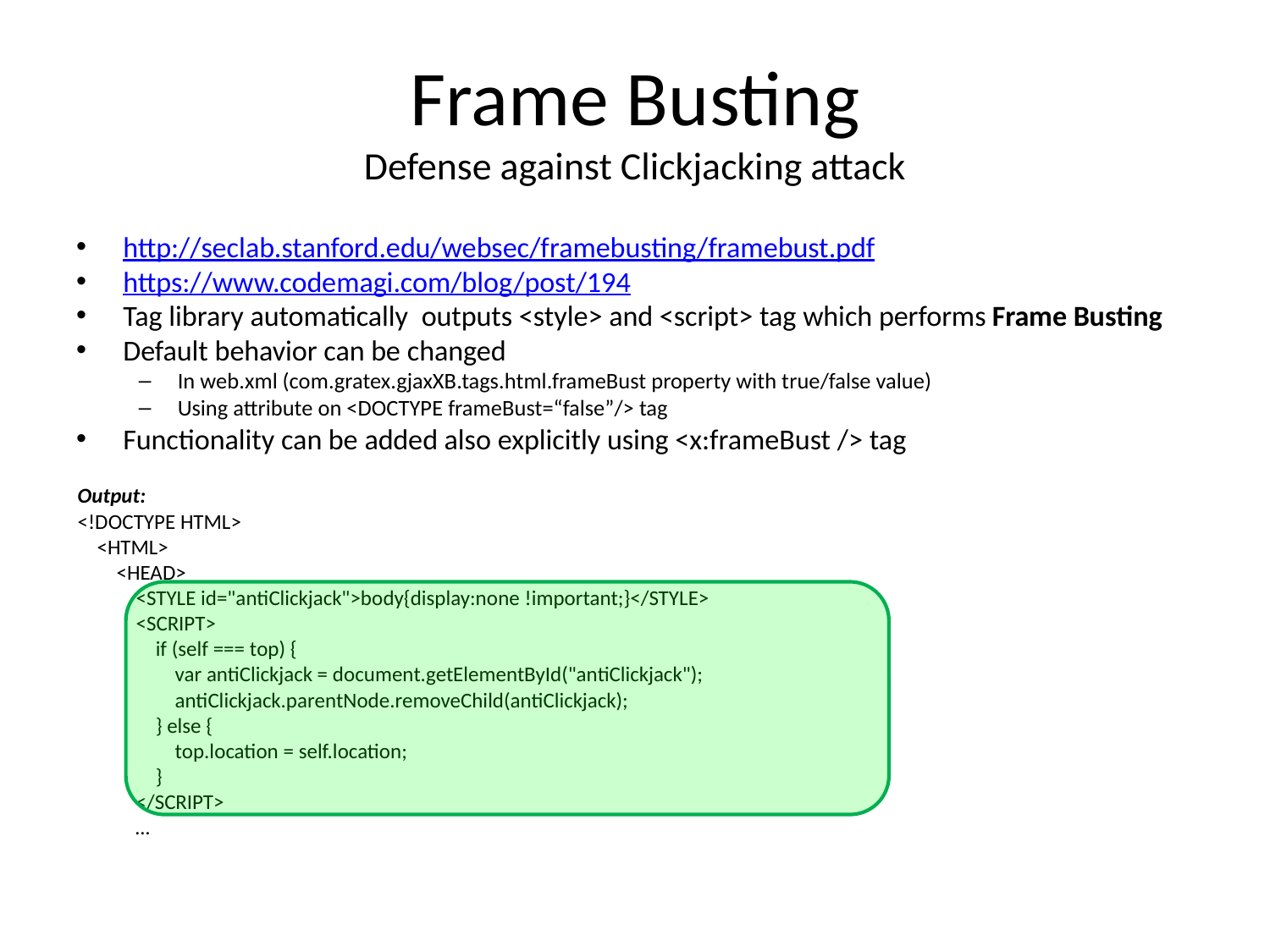

# Frame Busting Defense against Clickjacking attack
http://seclab.stanford.edu/websec/framebusting/framebust.pdf
https://www.codemagi.com/blog/post/194
Tag library automatically  outputs <style> and <script> tag which performs Frame Busting
Default behavior can be changed
In web.xml (com.gratex.gjaxXB.tags.html.frameBust property with true/false value)
Using attribute on <DOCTYPE frameBust=“false”/> tag
Functionality can be added also explicitly using <x:frameBust /> tag
Output:
<!DOCTYPE HTML>
    <HTML>
        <HEAD>
            <STYLE id="antiClickjack">body{display:none !important;}</STYLE>
            <SCRIPT>
                if (self === top) {
                    var antiClickjack = document.getElementById("antiClickjack");
                    antiClickjack.parentNode.removeChild(antiClickjack);
                } else {
                    top.location = self.location;
                }
            </SCRIPT>
            …
Output:
…
<BODY>
<DIV></DIV>
</BODY>
…